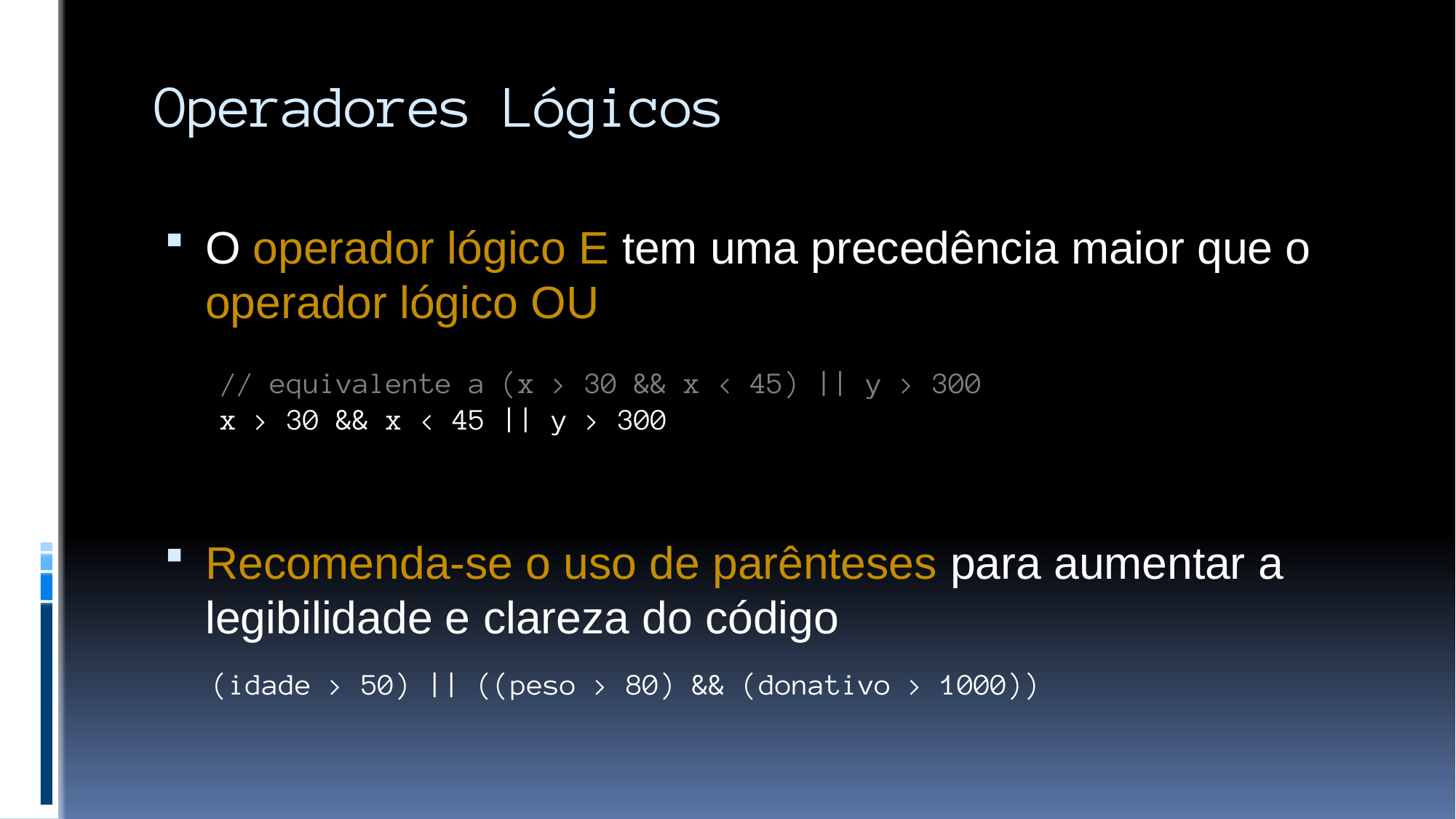

# Operadores Lógicos
O operador lógico E tem uma precedência maior que o operador lógico OU

Recomenda-se o uso de parênteses para aumentar a legibilidade e clareza do código

// equivalente a (x > 30 && x < 45) || y > 300
x > 30 && x < 45 || y > 300
(idade > 50) || ((peso > 80) && (donativo > 1000))